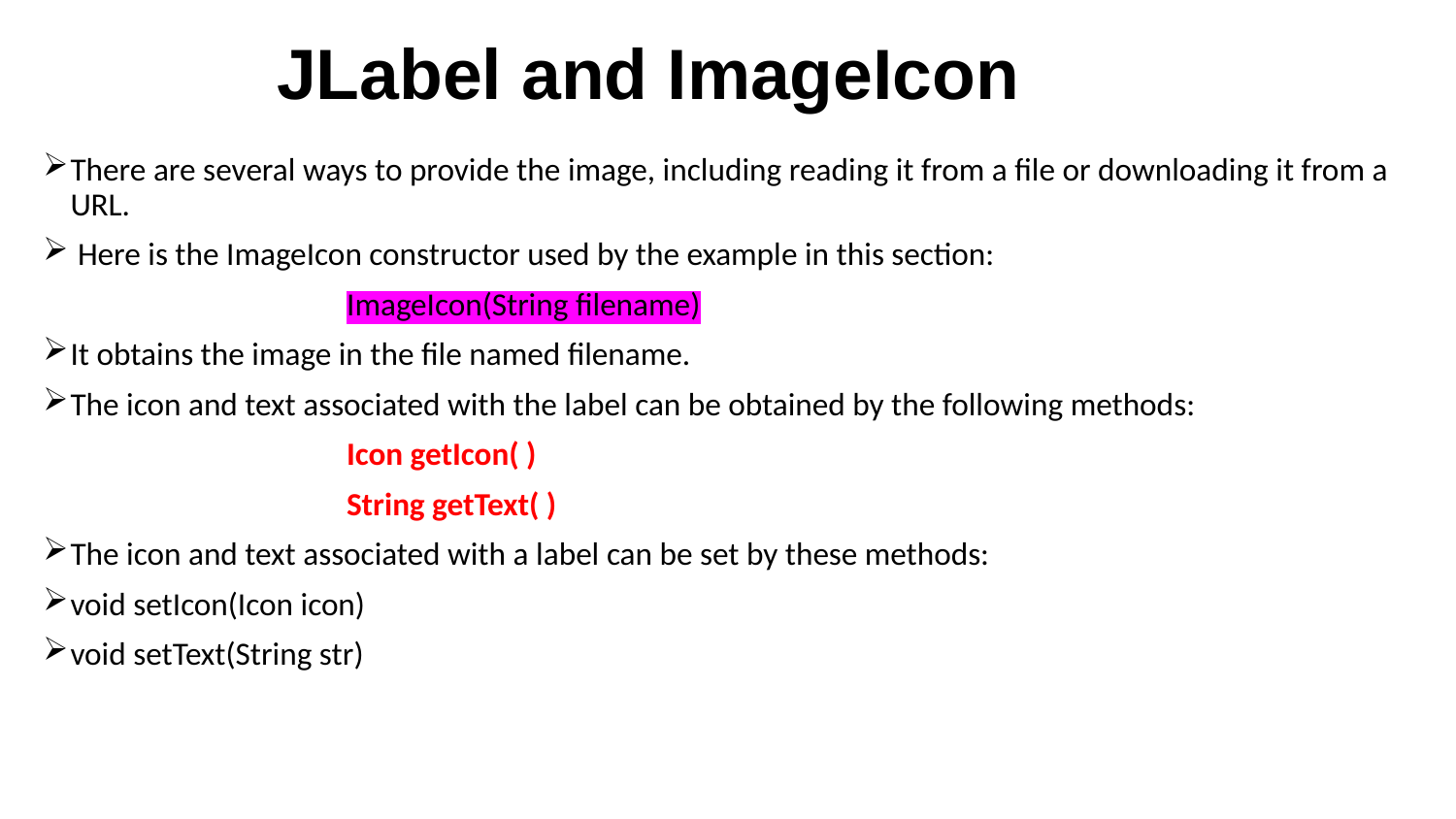

# JLabel and ImageIcon
There are several ways to provide the image, including reading it from a file or downloading it from a URL.
 Here is the ImageIcon constructor used by the example in this section:
		ImageIcon(String filename)
It obtains the image in the file named filename.
The icon and text associated with the label can be obtained by the following methods:
		Icon getIcon( )
		String getText( )
The icon and text associated with a label can be set by these methods:
void setIcon(Icon icon)
void setText(String str)